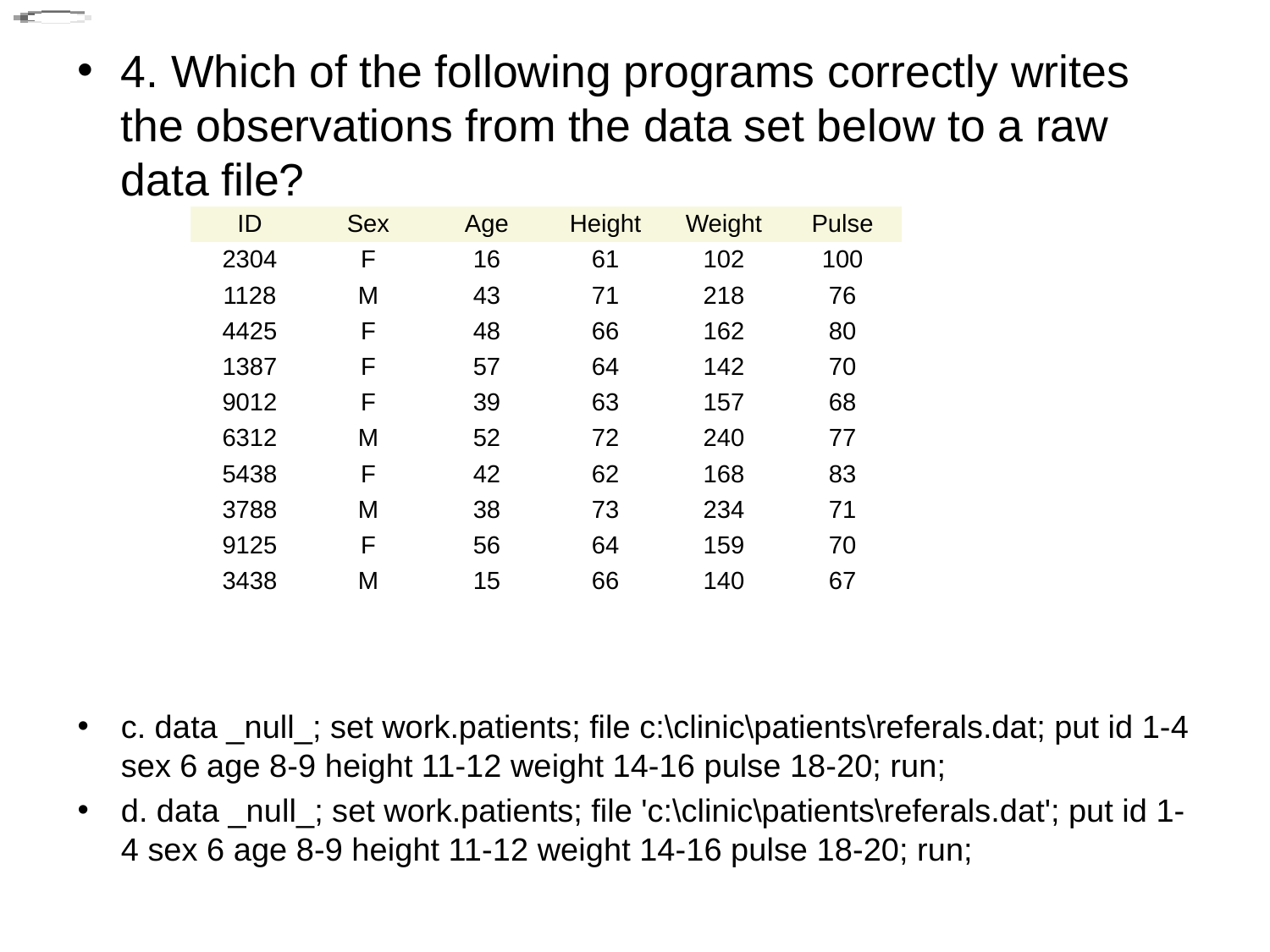

4. Which of the following programs correctly writes the observations from the data set below to a raw data file?

c. data _null_; set work.patients; file c:\clinic\patients\referals.dat; put id 1-4 sex 6 age 8-9 height 11-12 weight 14-16 pulse 18-20; run;
d. data _null_; set work.patients; file 'c:\clinic\patients\referals.dat'; put id 1-4 sex 6 age 8-9 height 11-12 weight 14-16 pulse 18-20; run;
| ID | Sex | Age | Height | Weight | Pulse |
| --- | --- | --- | --- | --- | --- |
| 2304 | F | 16 | 61 | 102 | 100 |
| 1128 | M | 43 | 71 | 218 | 76 |
| 4425 | F | 48 | 66 | 162 | 80 |
| 1387 | F | 57 | 64 | 142 | 70 |
| 9012 | F | 39 | 63 | 157 | 68 |
| 6312 | M | 52 | 72 | 240 | 77 |
| 5438 | F | 42 | 62 | 168 | 83 |
| 3788 | M | 38 | 73 | 234 | 71 |
| 9125 | F | 56 | 64 | 159 | 70 |
| 3438 | M | 15 | 66 | 140 | 67 |